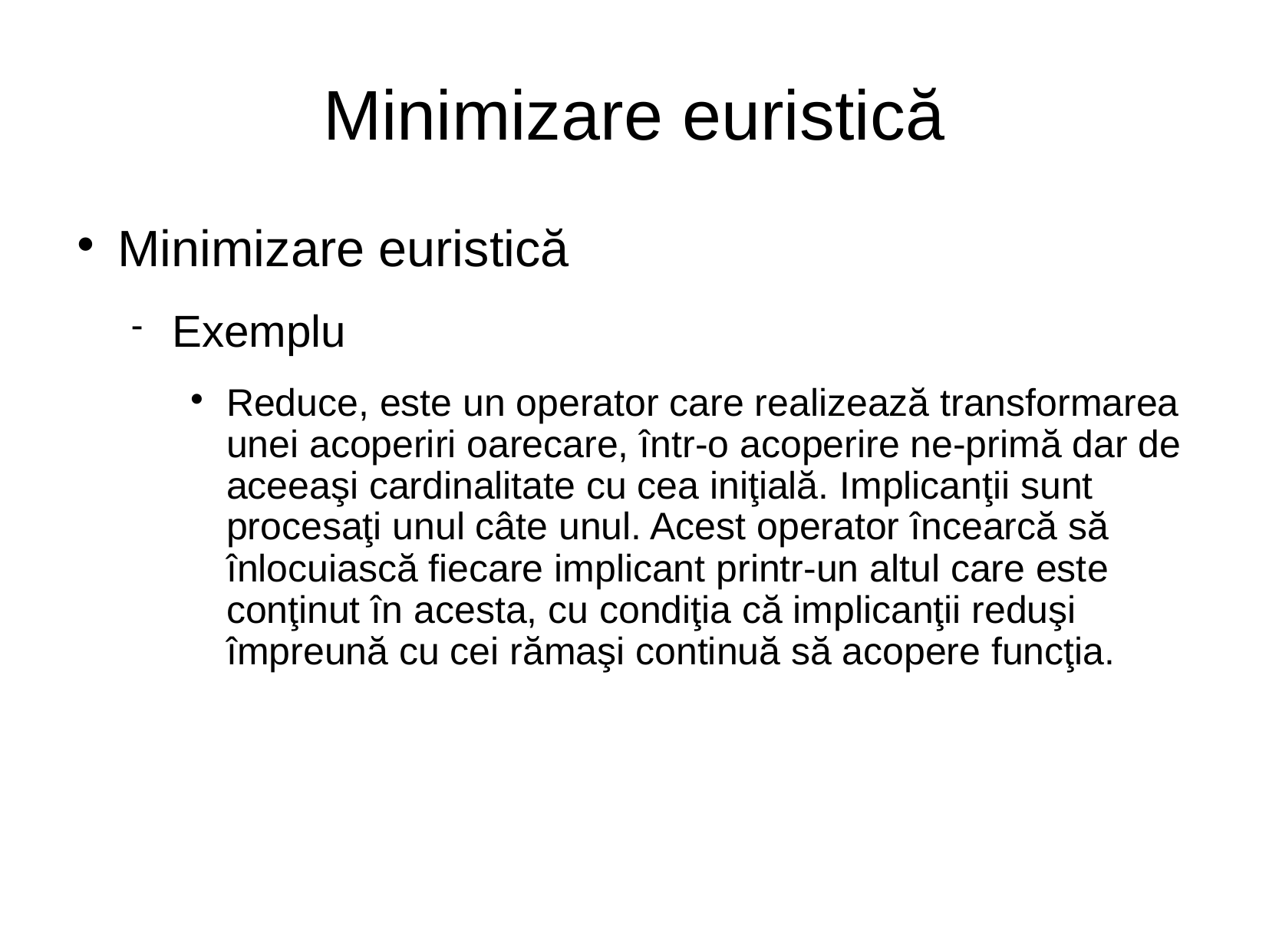

# Minimizare euristică
Minimizare euristică
Exemplu
Reduce, este un operator care realizează transformarea unei acoperiri oarecare, într-o acoperire ne-primă dar de aceeaşi cardinalitate cu cea iniţială. Implicanţii sunt procesaţi unul câte unul. Acest operator încearcă să înlocuiască fiecare implicant printr-un altul care este conţinut în acesta, cu condiţia că implicanţii reduşi împreună cu cei rămaşi continuă să acopere funcţia.